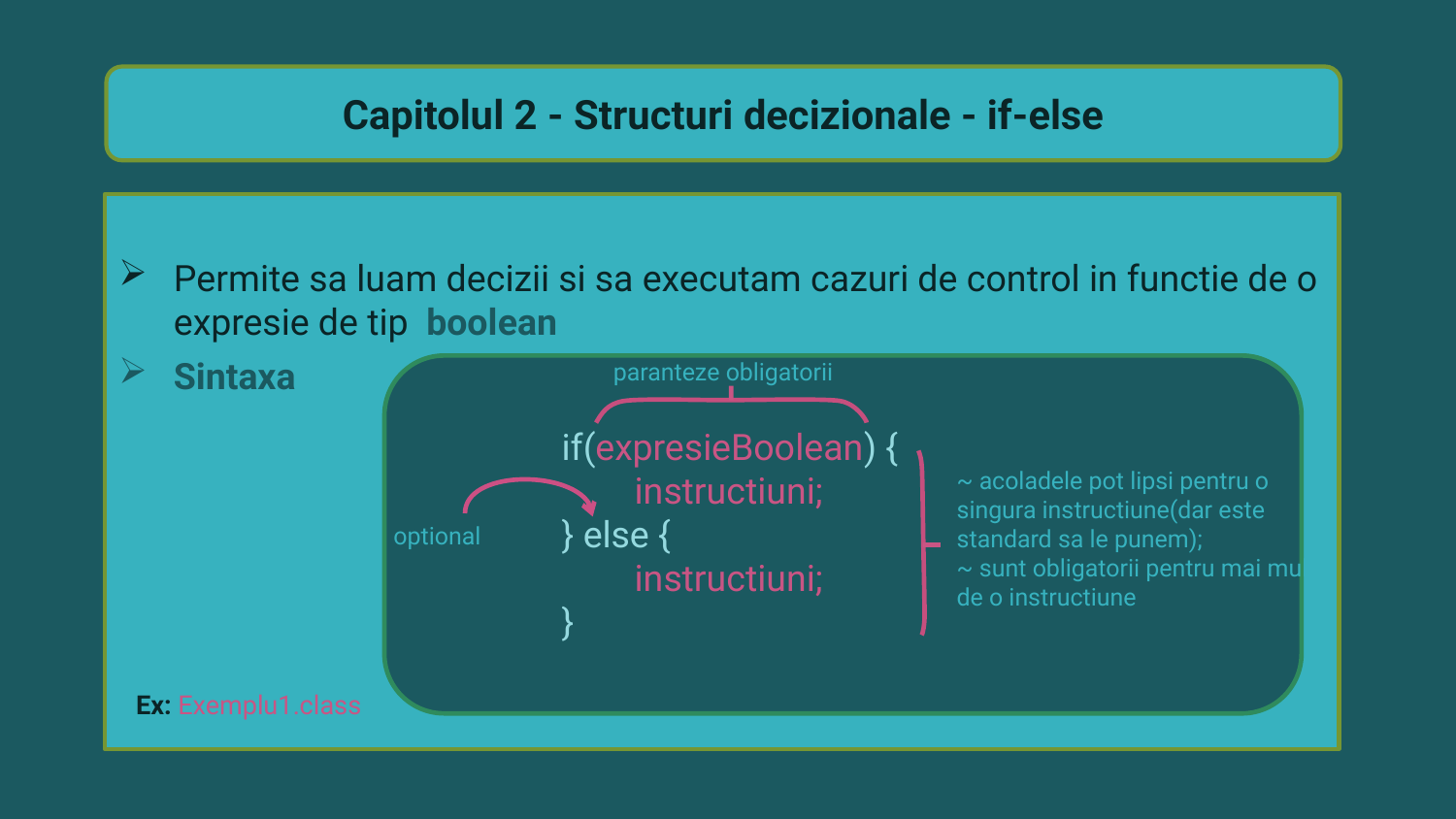

Capitolul 2 - Structuri decizionale - if-else

Permite sa luam decizii si sa executam cazuri de control in functie de o expresie de tip  boolean
Sintaxa

paranteze obligatorii

if(expresieBoolean) {
instructiuni;
} else {
instructiuni;
}

~ acoladele pot lipsi pentru o singura instructiune(dar este standard sa le punem);
~ sunt obligatorii pentru mai mult de o instructiune

optional

Ex: Exemplu1.class